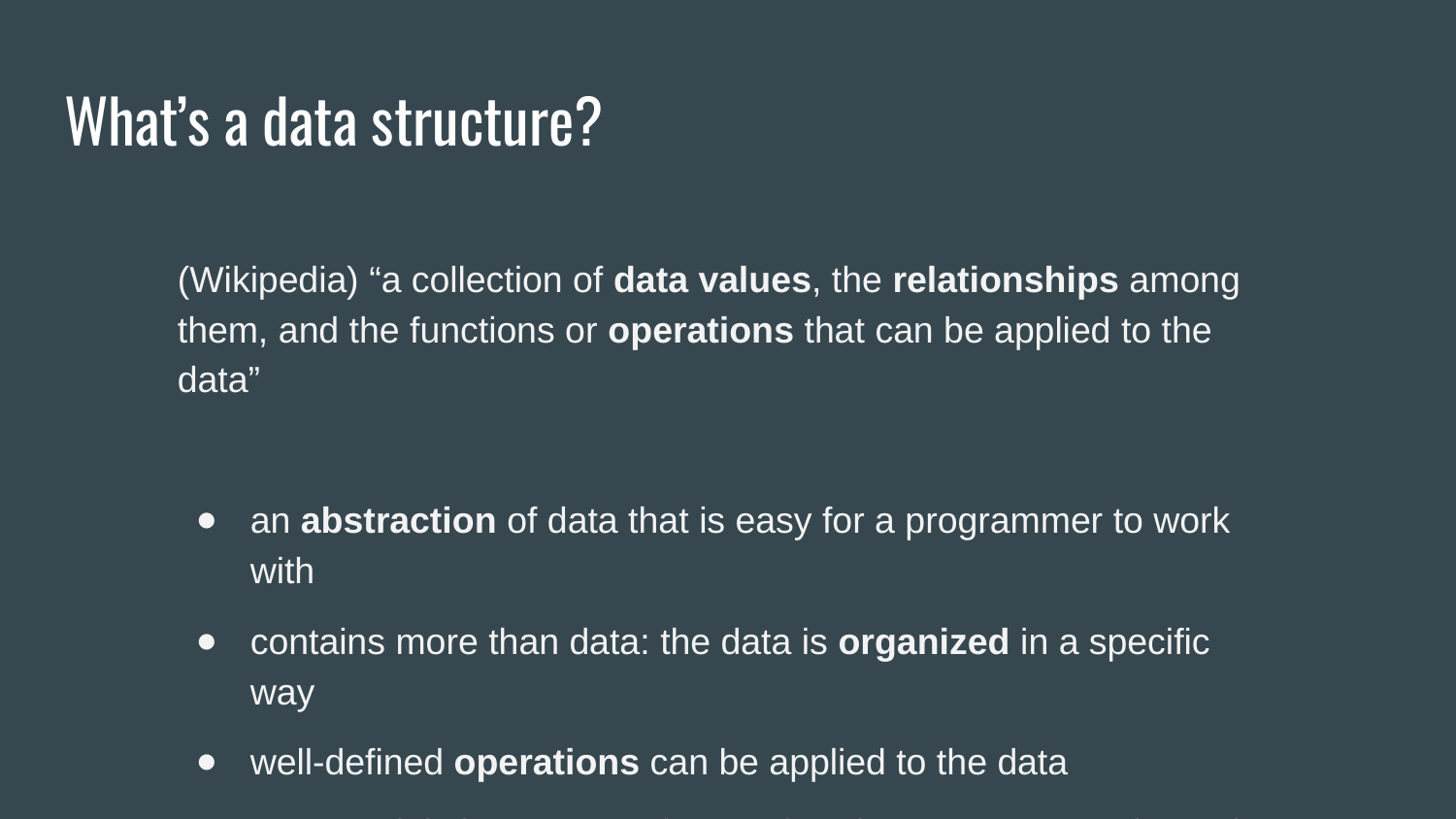

# What’s a data structure?
(Wikipedia) “a collection of data values, the relationships among them, and the functions or operations that can be applied to the data”

an abstraction of data that is easy for a programmer to work with
contains more than data: the data is organized in a specific way
well-defined operations can be applied to the data
→	it is important to know what data structures exist and which
operations can be applied on them